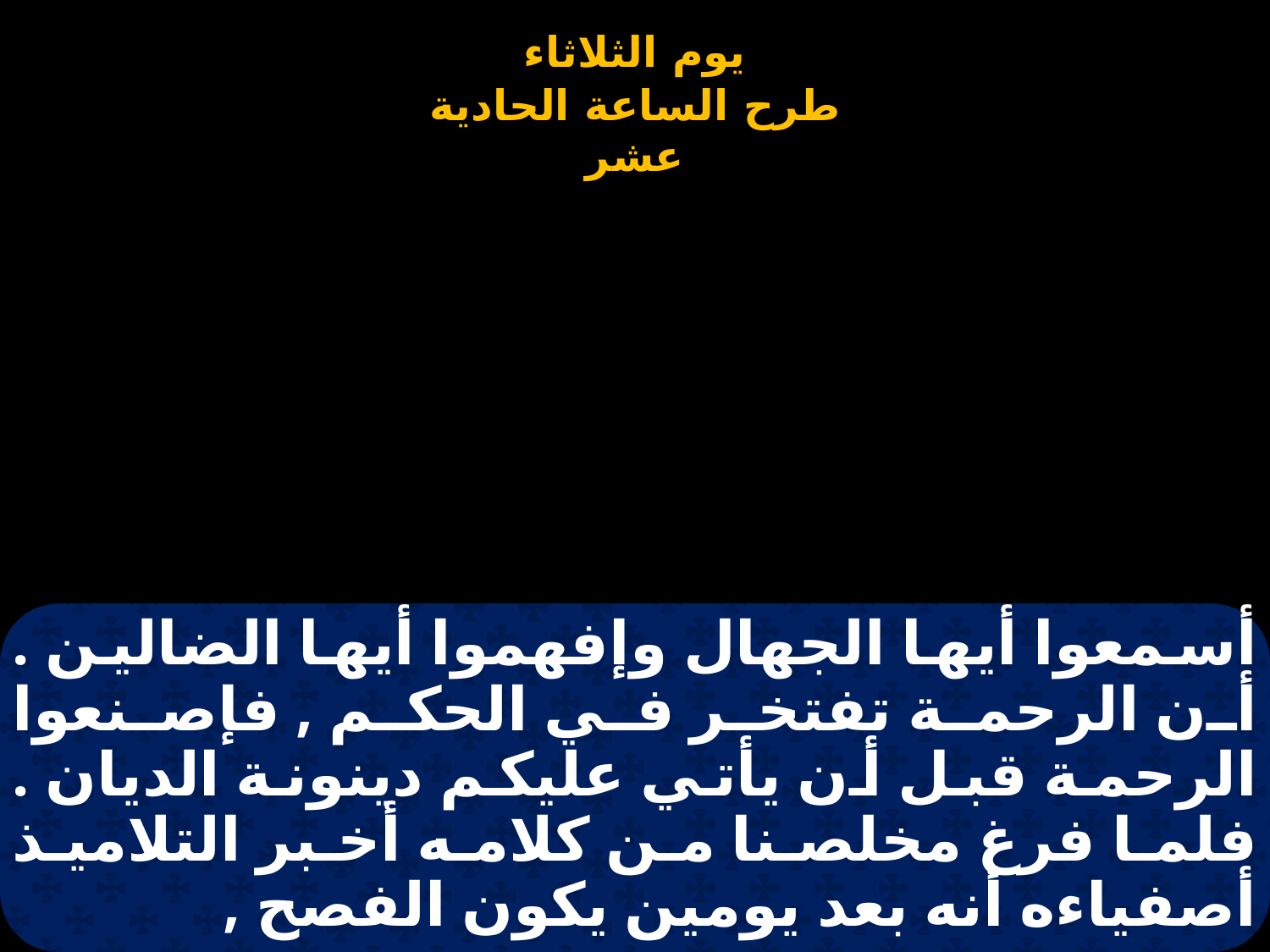

# أسمعوا أيها الجهال وإفهموا أيها الضالين . أن الرحمة تفتخر في الحكم , فإصنعوا الرحمة قبل أن يأتي عليكم دينونة الديان . فلما فرغ مخلصنا من كلامه أخبر التلاميذ أصفياءه أنه بعد يومين يكون الفصح ,